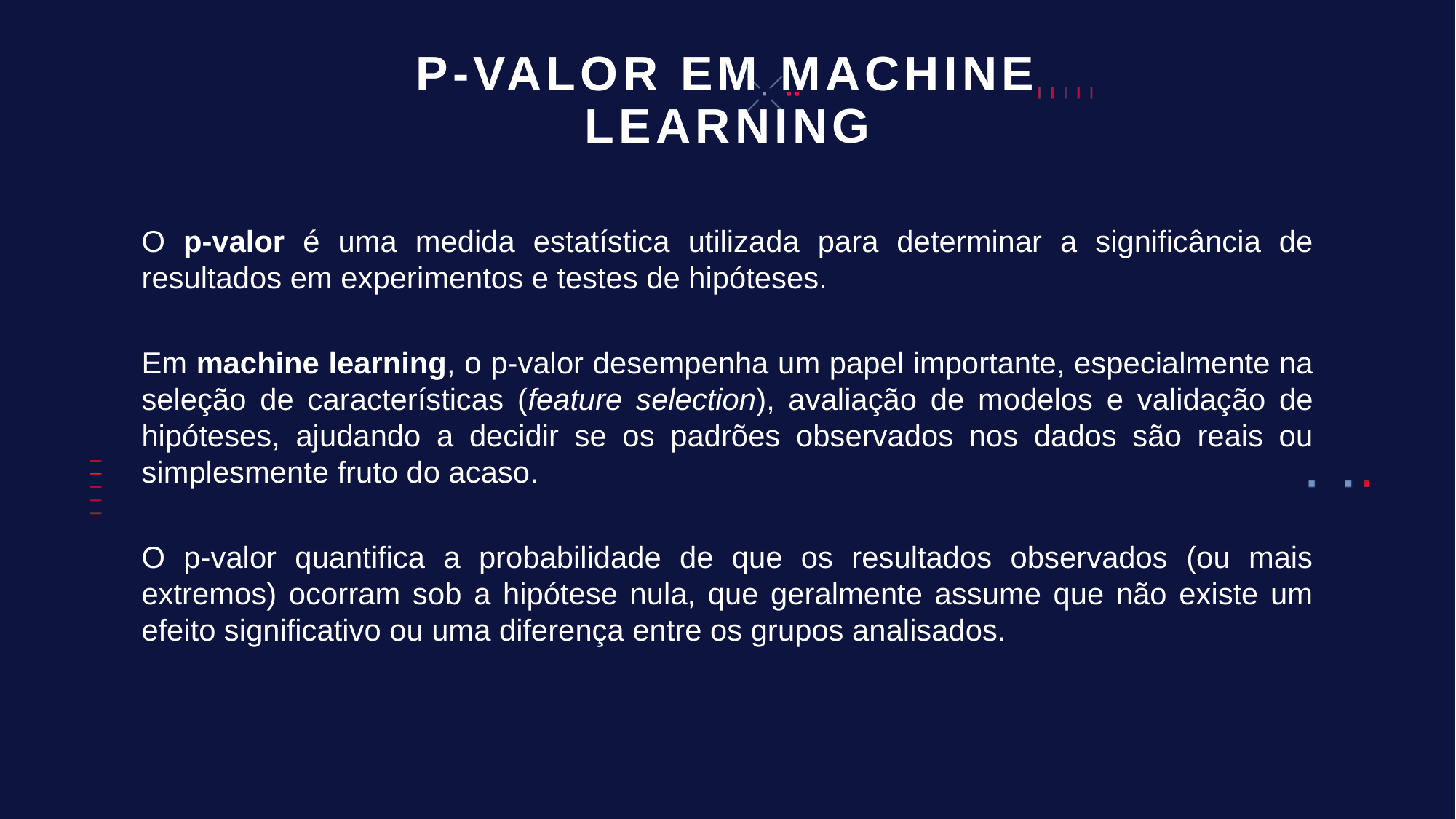

# P-VALOR EM MACHINE LEARNING
O p-valor é uma medida estatística utilizada para determinar a significância de resultados em experimentos e testes de hipóteses.

Em machine learning, o p-valor desempenha um papel importante, especialmente na seleção de características (feature selection), avaliação de modelos e validação de hipóteses, ajudando a decidir se os padrões observados nos dados são reais ou simplesmente fruto do acaso.

O p-valor quantifica a probabilidade de que os resultados observados (ou mais extremos) ocorram sob a hipótese nula, que geralmente assume que não existe um efeito significativo ou uma diferença entre os grupos analisados.